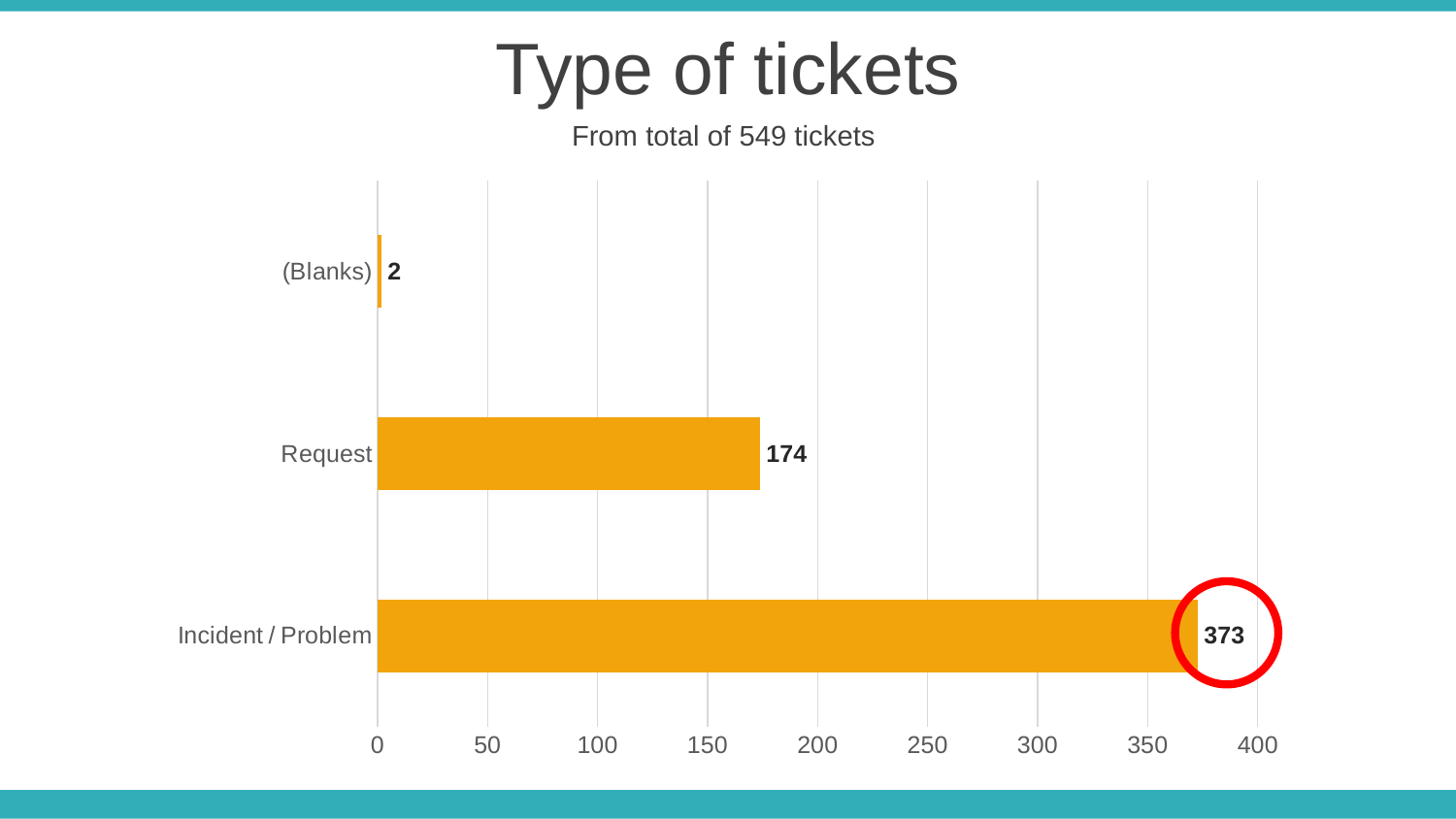

Type of tickets
From total of 549 tickets

### Chart

| Category |  |
|---|---|
| Incident / Problem | 373.0 |
| Request | 174.0 |
| (Blanks) | 2.0 |